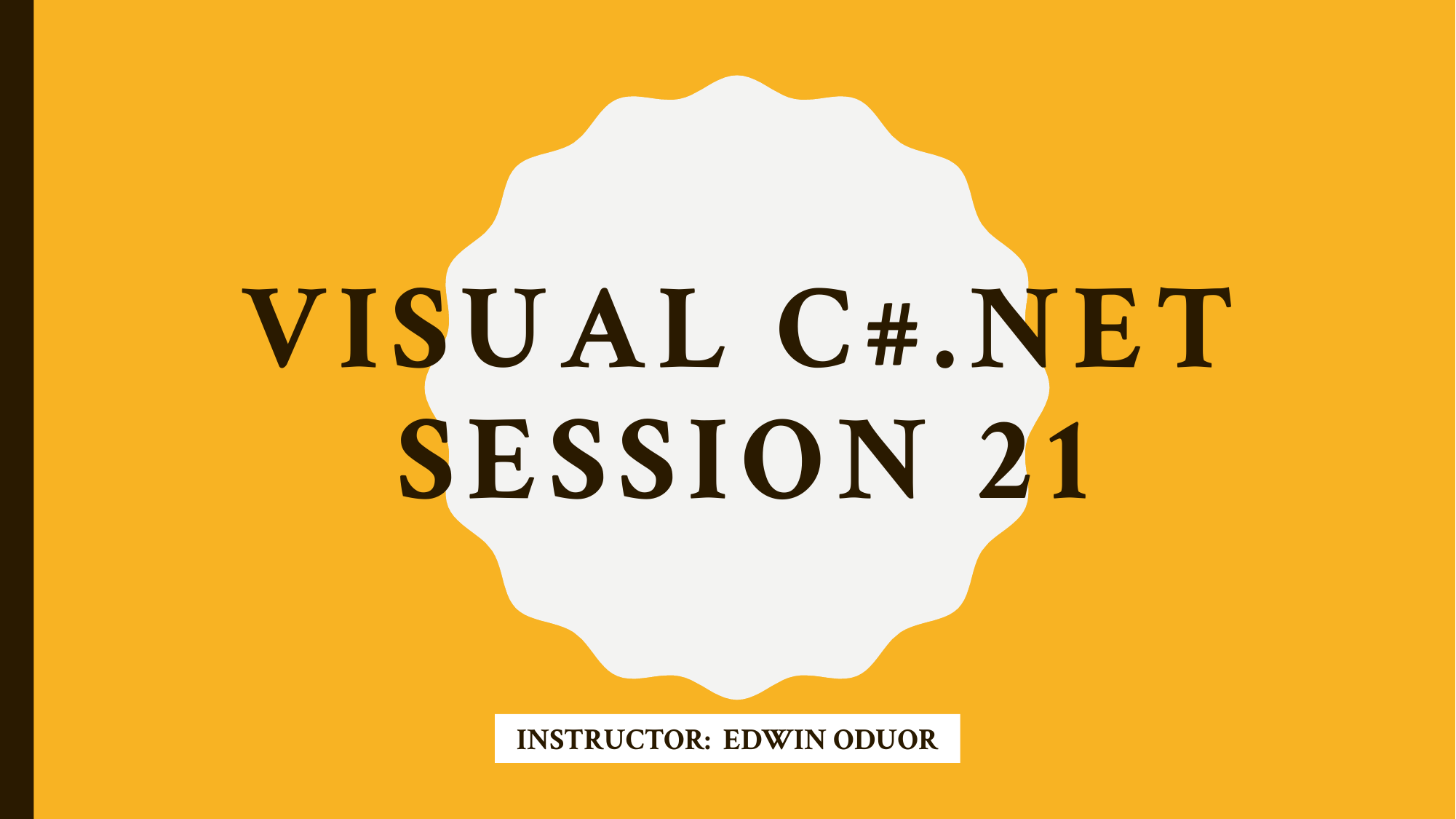

# VISUAL C#.NET session 21
Instructor:  Edwin oduor